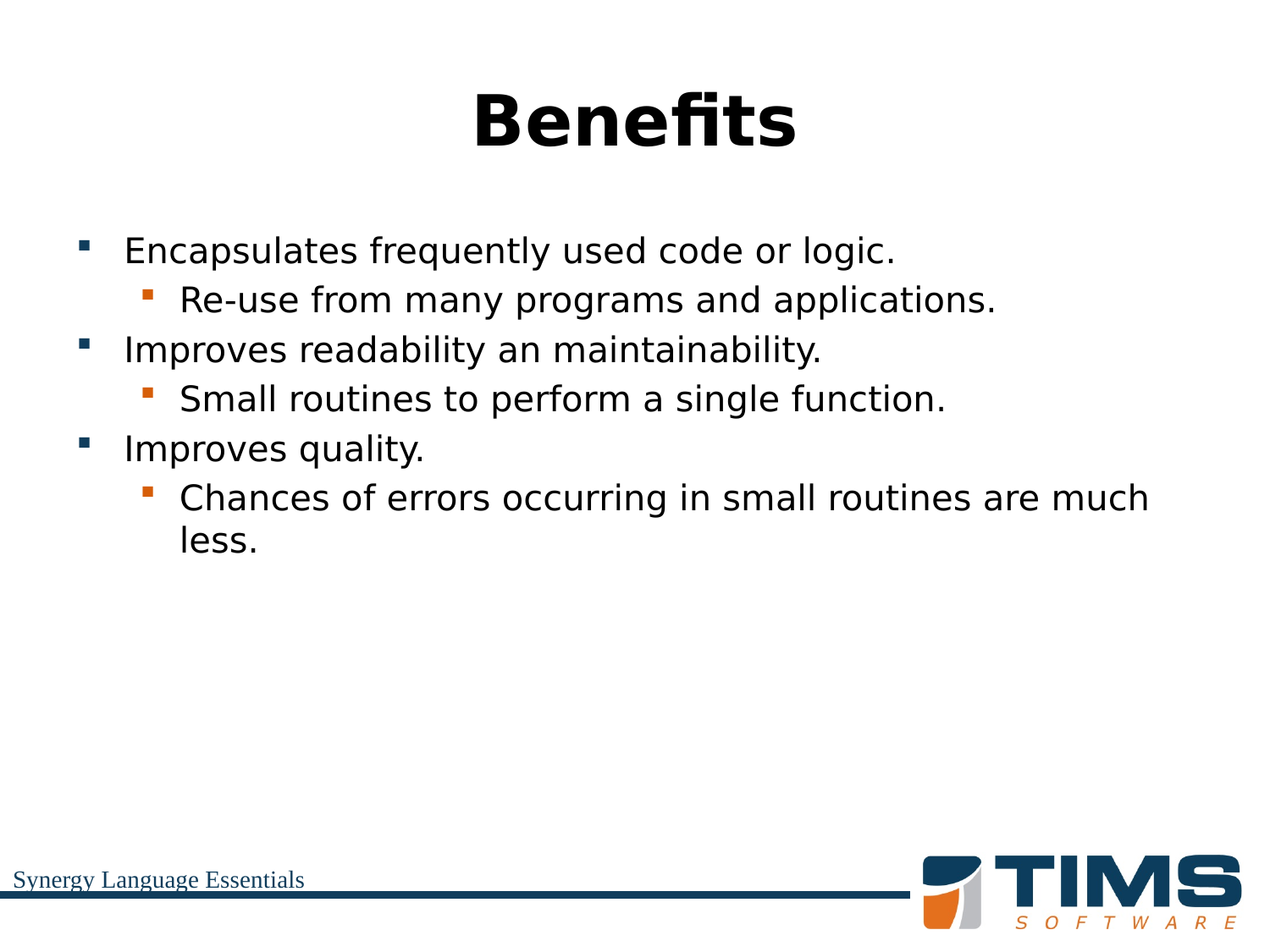

# Benefits
Encapsulates frequently used code or logic.
Re-use from many programs and applications.
Improves readability an maintainability.
Small routines to perform a single function.
Improves quality.
Chances of errors occurring in small routines are much less.
Synergy Language Essentials